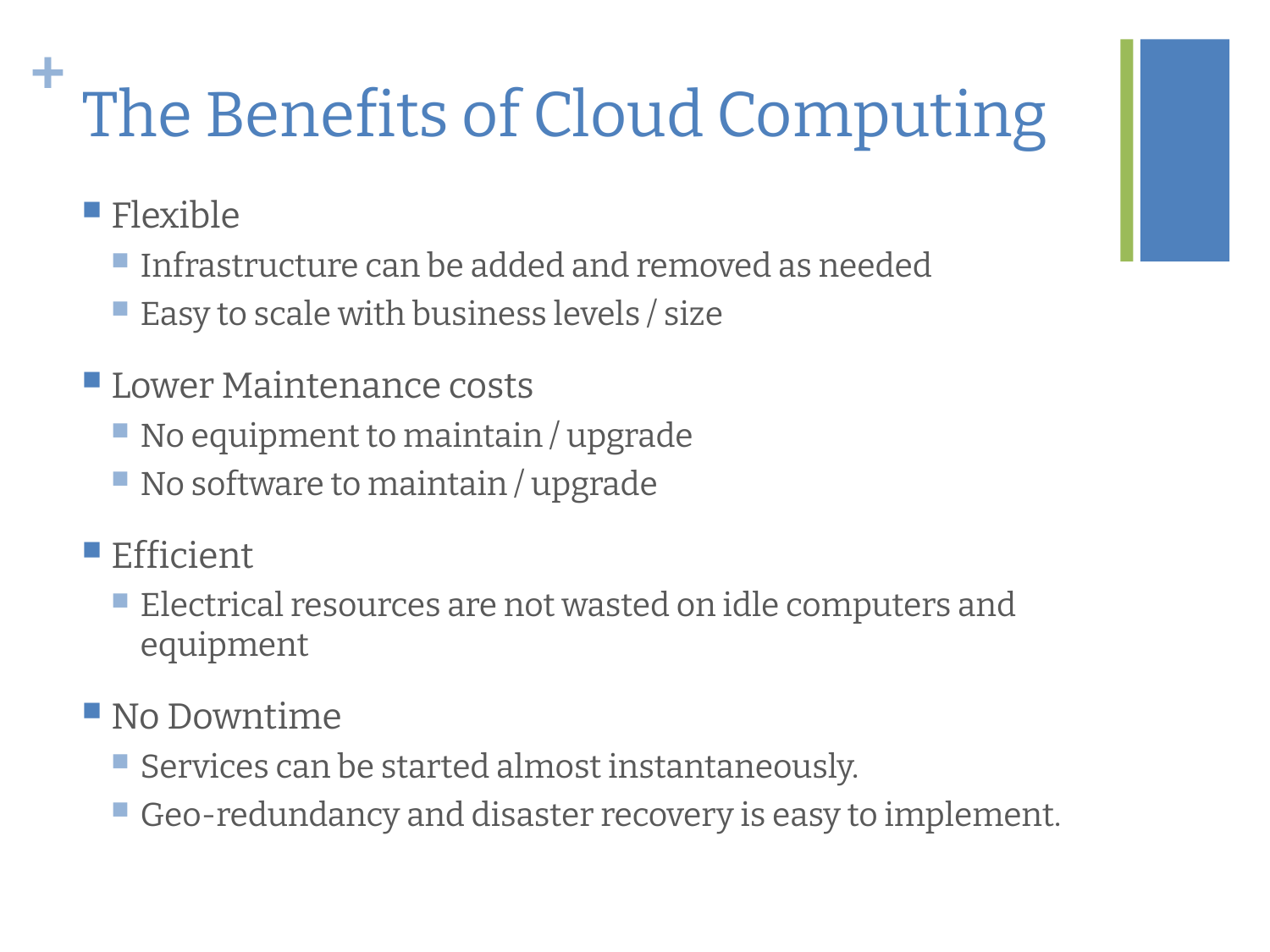

# The Benefits of Cloud Computing
Flexible
Infrastructure can be added and removed as needed
Easy to scale with business levels / size
Lower Maintenance costs
No equipment to maintain / upgrade
No software to maintain / upgrade
Efficient
Electrical resources are not wasted on idle computers and equipment
No Downtime
Services can be started almost instantaneously.
Geo-redundancy and disaster recovery is easy to implement.